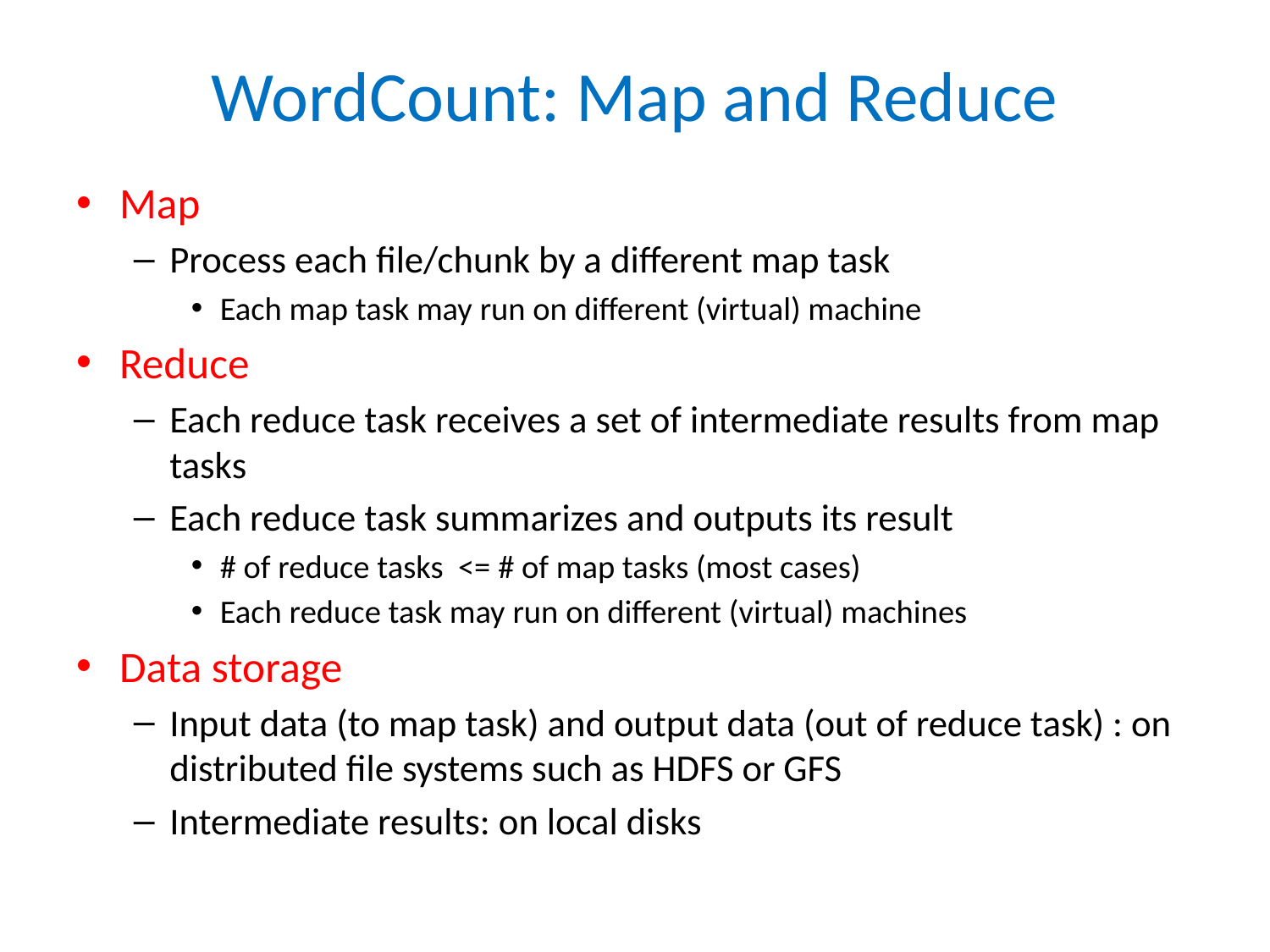

# WordCount: Map and Reduce
Map
Process each file/chunk by a different map task
Each map task may run on different (virtual) machine
Reduce
Each reduce task receives a set of intermediate results from map tasks
Each reduce task summarizes and outputs its result
# of reduce tasks  <= # of map tasks (most cases)
Each reduce task may run on different (virtual) machines
Data storage
Input data (to map task) and output data (out of reduce task) : on distributed file systems such as HDFS or GFS
Intermediate results: on local disks